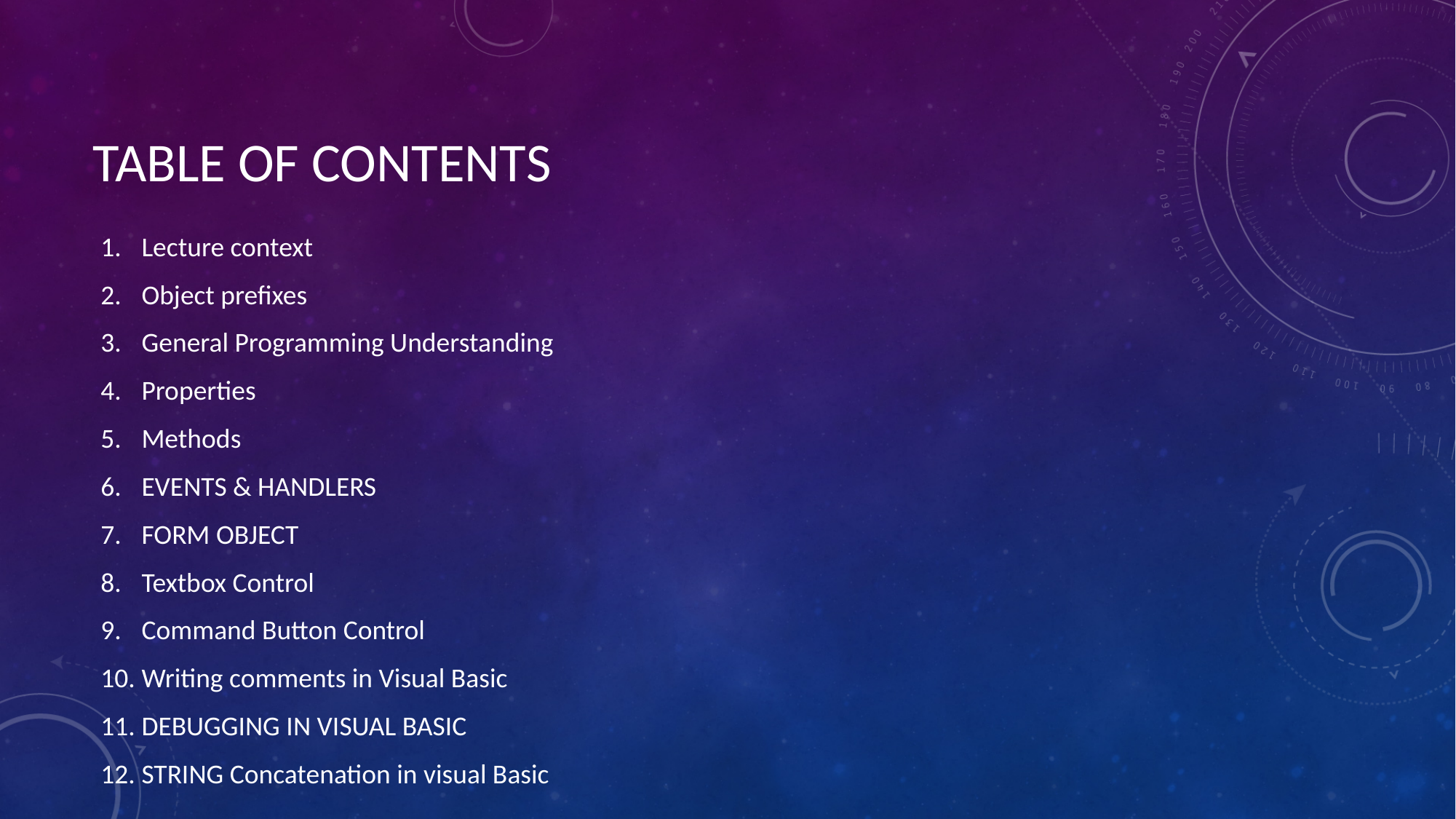

# Table OF contents
Lecture context
Object prefixes
General Programming Understanding
Properties
Methods
EVENTS & HANDLERS
FORM OBJECT
Textbox Control
Command Button Control
Writing comments in Visual Basic
DEBUGGING IN VISUAL BASIC
STRING Concatenation in visual Basic